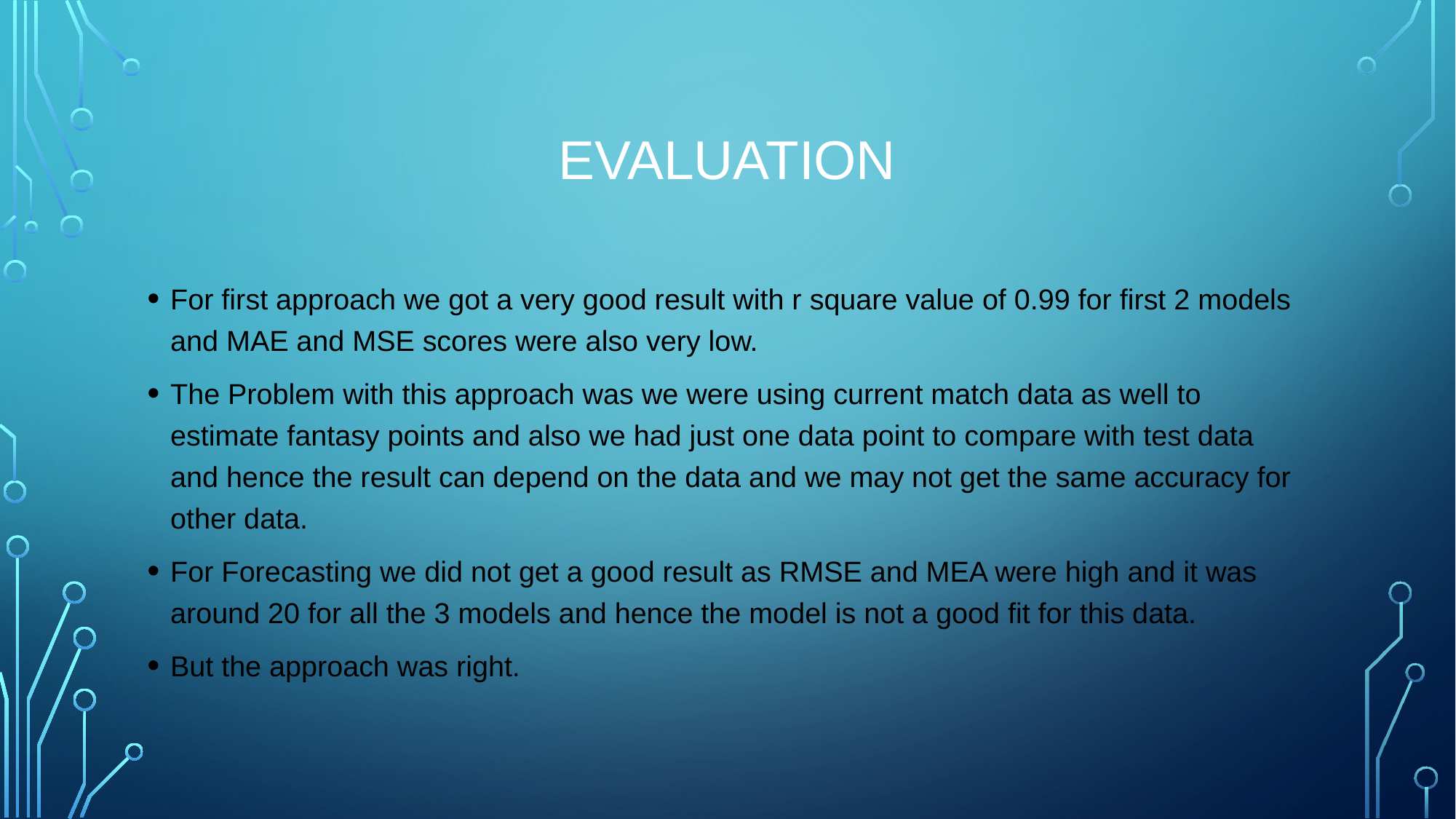

# Evaluation
For first approach we got a very good result with r square value of 0.99 for first 2 models and MAE and MSE scores were also very low.
The Problem with this approach was we were using current match data as well to estimate fantasy points and also we had just one data point to compare with test data and hence the result can depend on the data and we may not get the same accuracy for other data.
For Forecasting we did not get a good result as RMSE and MEA were high and it was around 20 for all the 3 models and hence the model is not a good fit for this data.
But the approach was right.